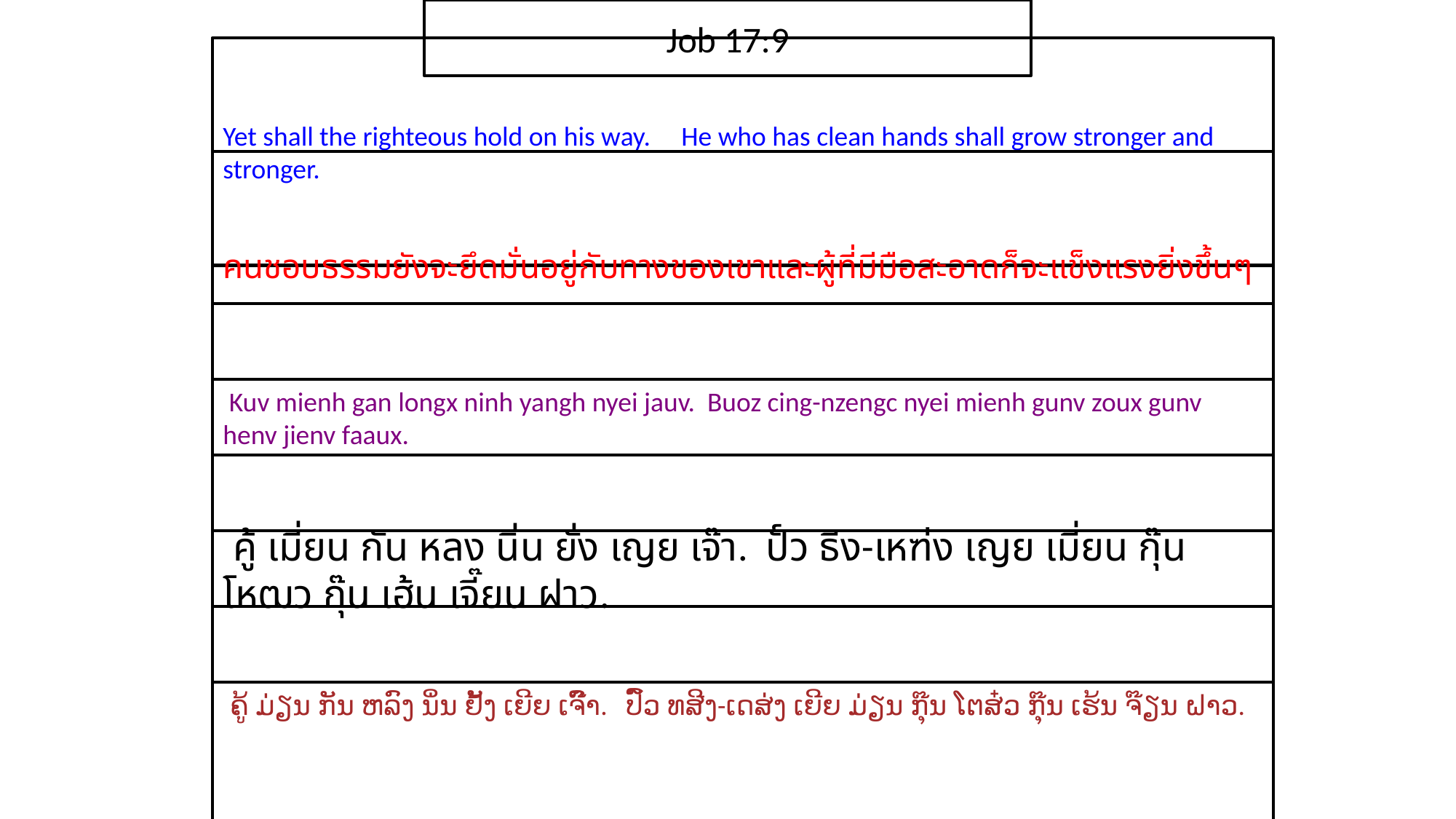

Job 17:9
Yet shall the righteous hold on his way.     He who has clean hands shall grow stronger and stronger.
คน​ชอบธรรม​ยัง​จะ​ยึด​มั่น​อยู่​กับ​ทาง​ของ​เขาและ​ผู้​ที่​มี​มือ​สะอาด​ก็​จะ​แข็งแรง​ยิ่งขึ้นๆ
 Kuv mienh gan longx ninh yangh nyei jauv.  Buoz cing-nzengc nyei mienh gunv zoux gunv henv jienv faaux.
 คู้ เมี่ยน กัน หลง นิ่น ยั่ง เญย เจ๊า.  ปั์ว ธีง-เหฑ่ง เญย เมี่ยน กุ๊น โหฒว กุ๊น เฮ้น เจี๊ยน ฝาว.
 ຄູ້ ມ່ຽນ ກັນ ຫລົງ ນິ່ນ ຢັ້ງ ເຍີຍ ເຈົ໊າ.   ປົ໌ວ ທສີງ-ເດສ່ງ ເຍີຍ ມ່ຽນ ກຸ໊ນ ໂຕສ໋ວ ກຸ໊ນ ເຮ້ນ ຈ໊ຽນ ຝາວ.